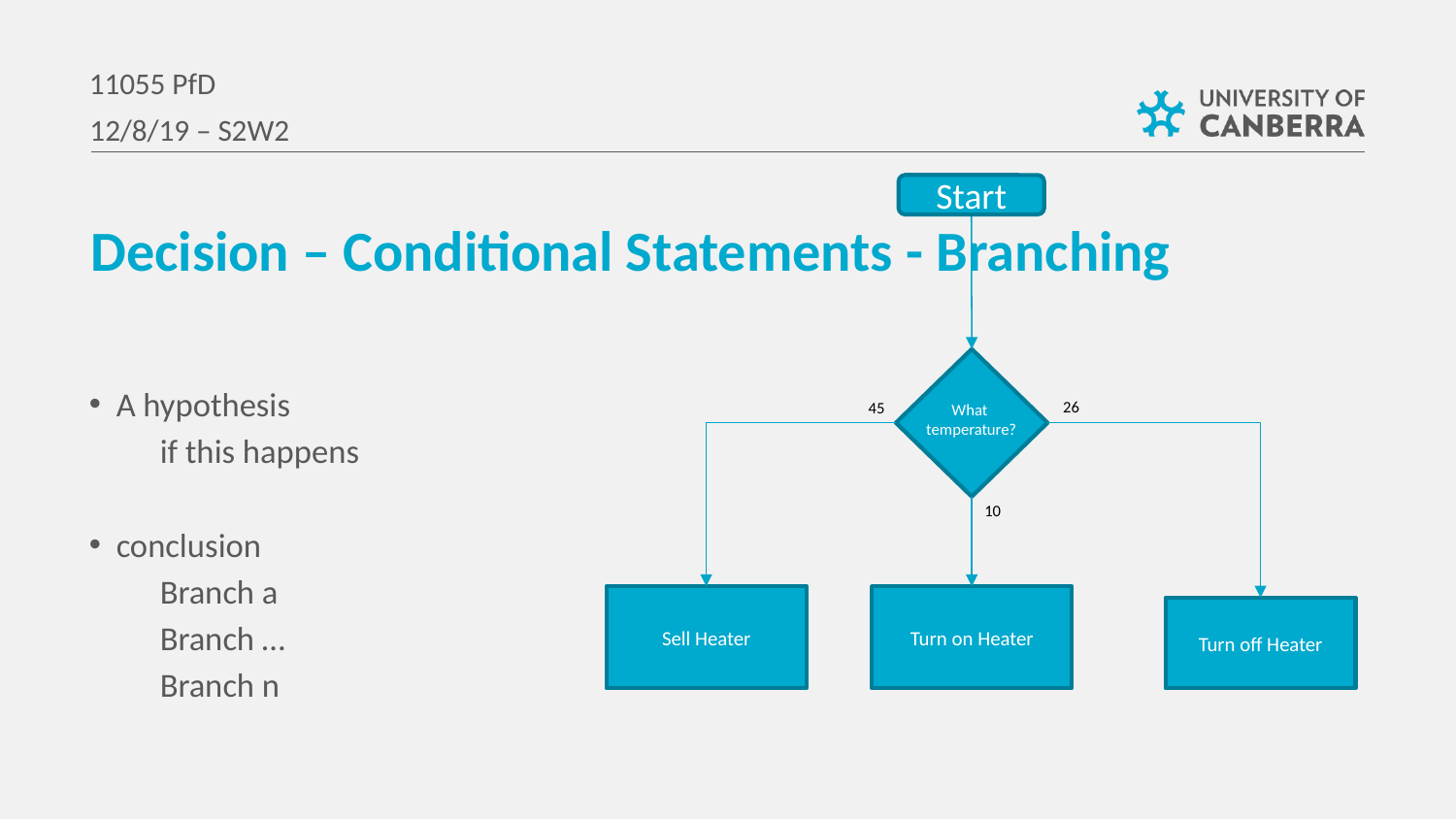

11055 PfD
12/8/19 – S2W2
Start
Decision – Conditional Statements - Branching

A hypothesis
if this happens

conclusion
Branch a
Branch …
Branch n

26
45
What
temperature?
10
Sell Heater
Turn on Heater
Turn off Heater